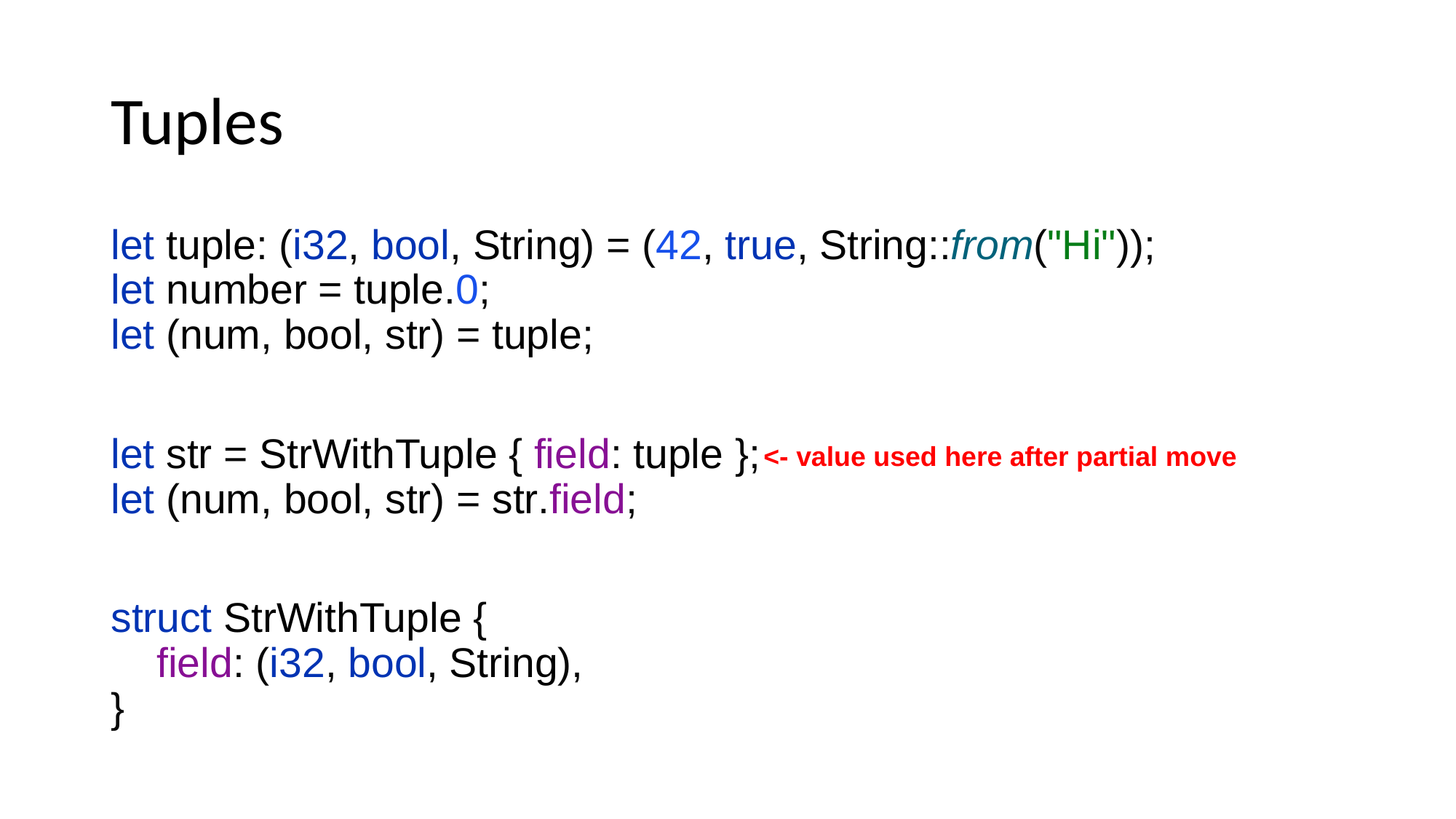

# Tuples
let tuple: (i32, bool, String) = (42, true, String::from("Hi"));
let number = tuple.0;
let (num, bool, str) = tuple;

let str = StrWithTuple { field: tuple };
let (num, bool, str) = str.field;

struct StrWithTuple {
    field: (i32, bool, String),
}

<- value used here after partial move